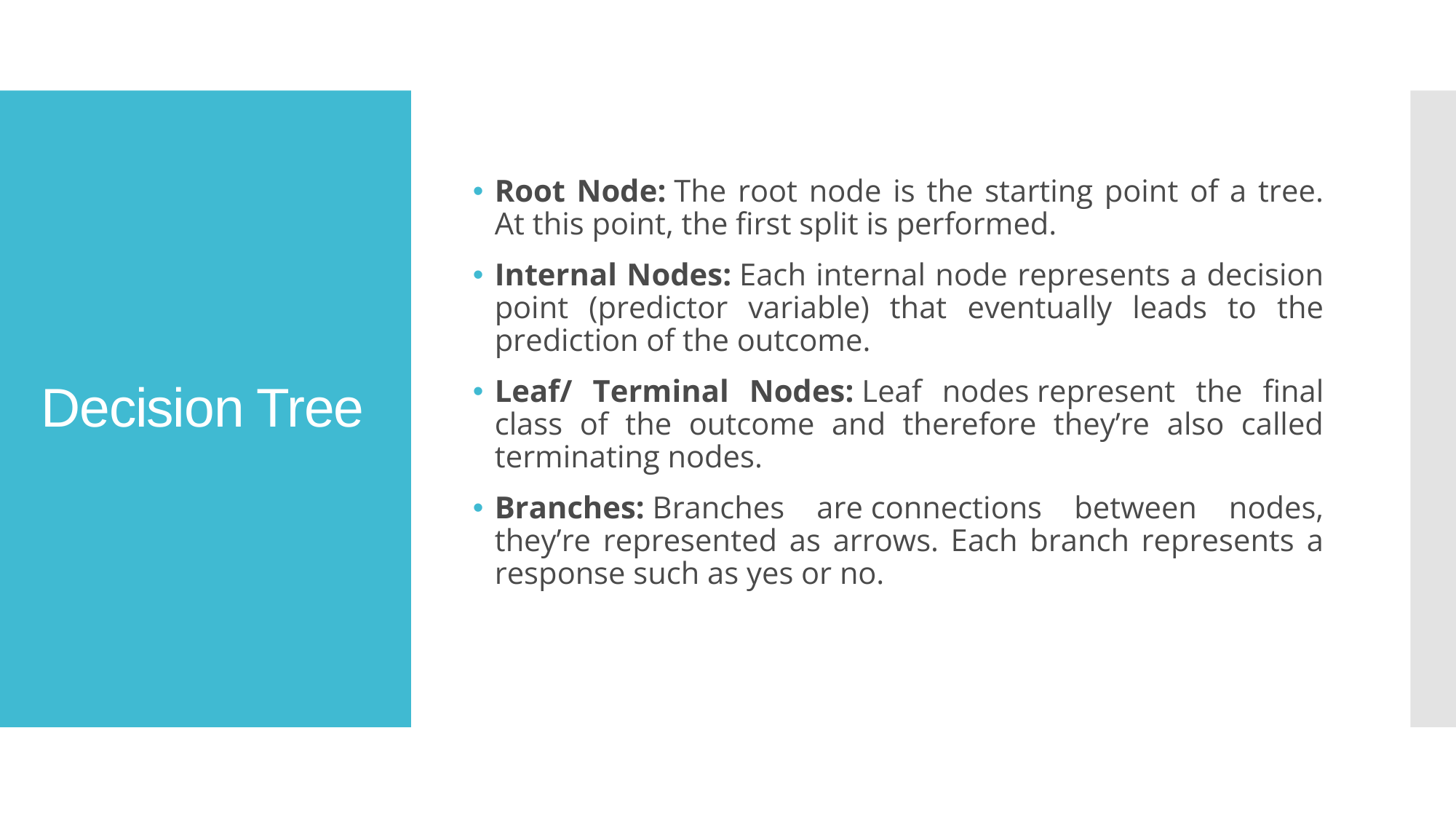

Root Node: The root node is the starting point of a tree. At this point, the first split is performed.
Internal Nodes: Each internal node represents a decision point (predictor variable) that eventually leads to the prediction of the outcome.
Leaf/ Terminal Nodes: Leaf nodes represent the final class of the outcome and therefore they’re also called terminating nodes.
Branches: Branches are connections between nodes, they’re represented as arrows. Each branch represents a response such as yes or no.

# Decision Tree